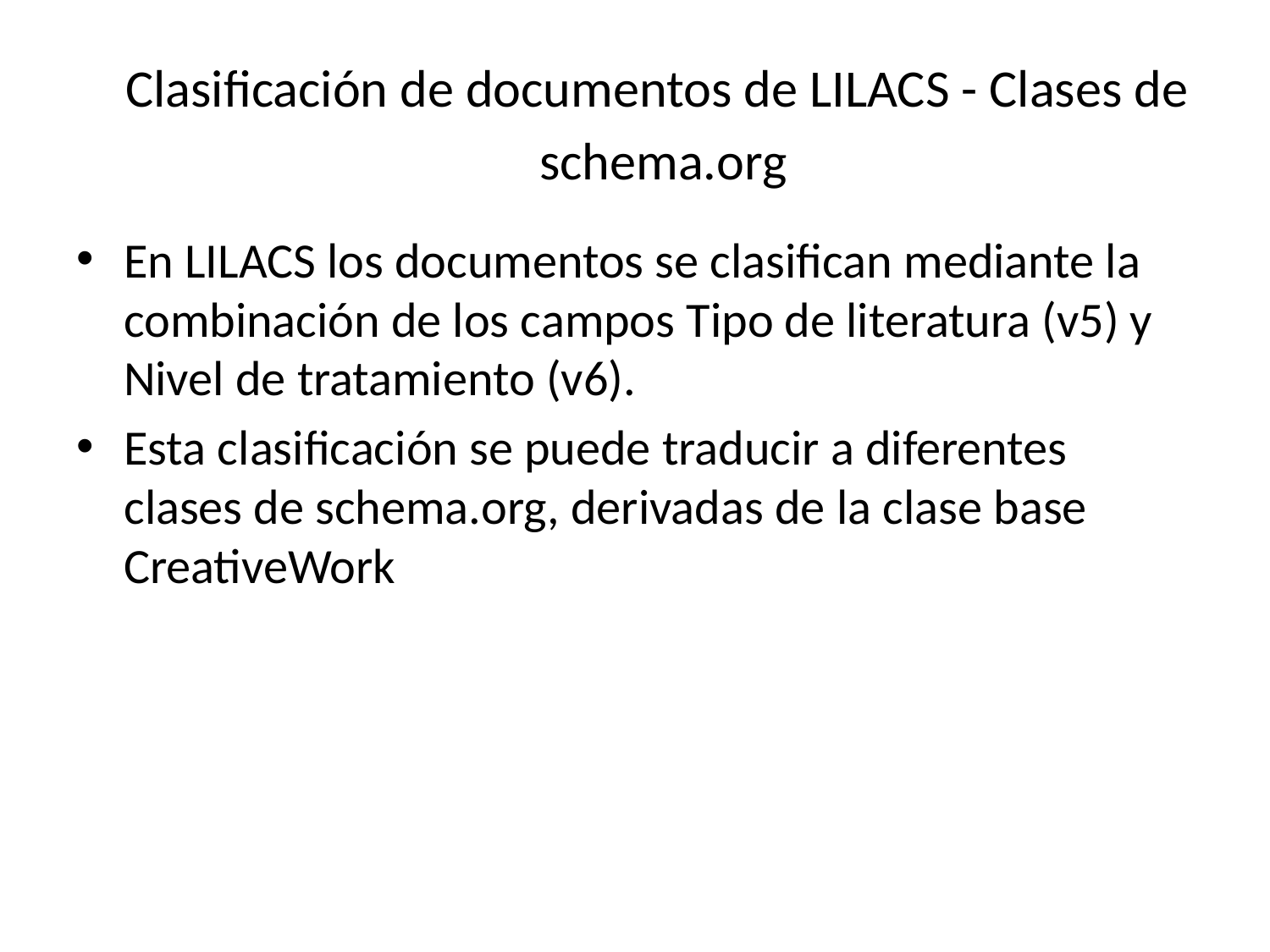

# Clasificación de documentos de LILACS - Clases de schema.org
En LILACS los documentos se clasifican mediante la combinación de los campos Tipo de literatura (v5) y Nivel de tratamiento (v6).
Esta clasificación se puede traducir a diferentes clases de schema.org, derivadas de la clase base CreativeWork